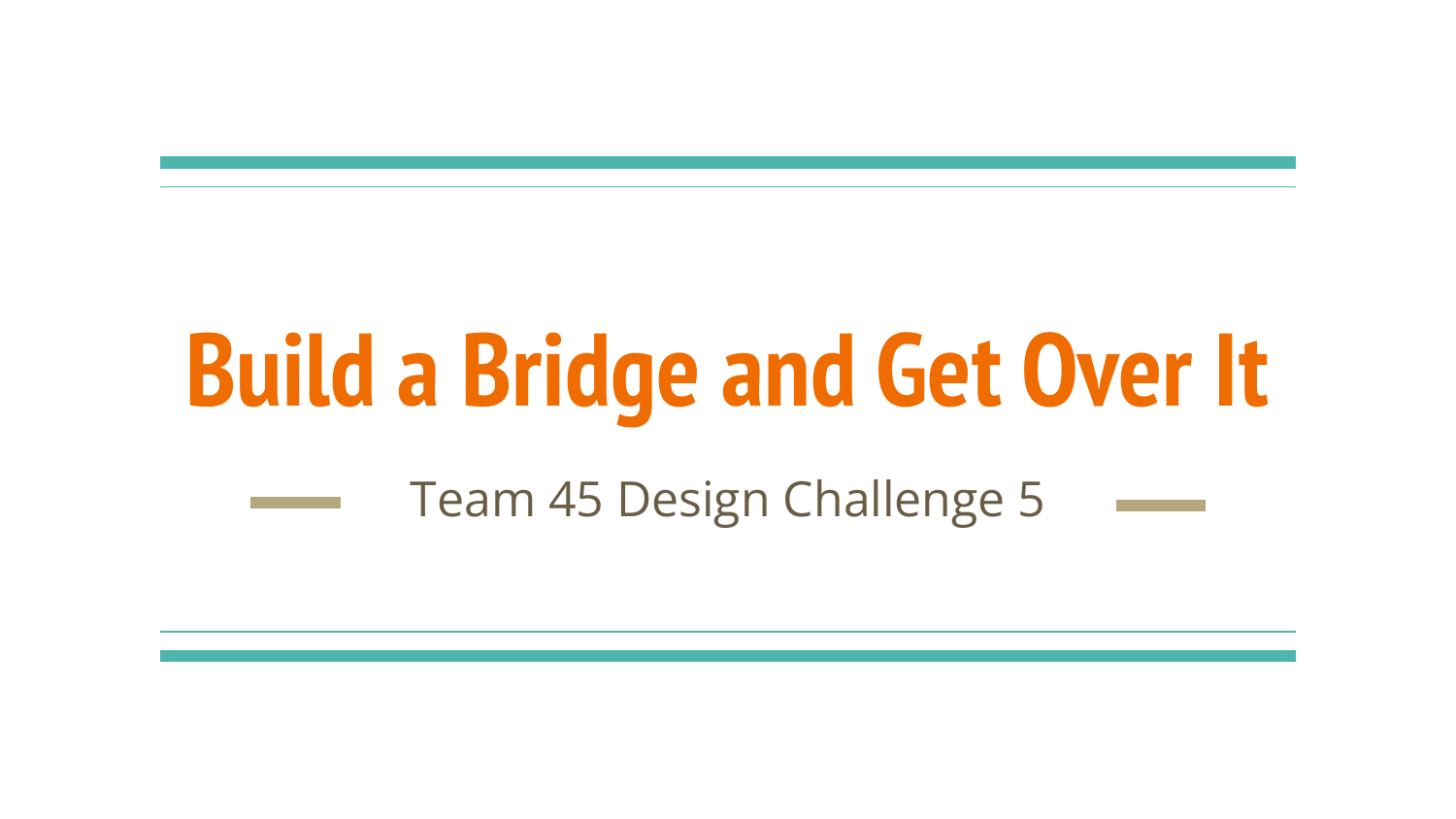

# Build a Bridge and Get Over It
Team 45 Design Challenge 5